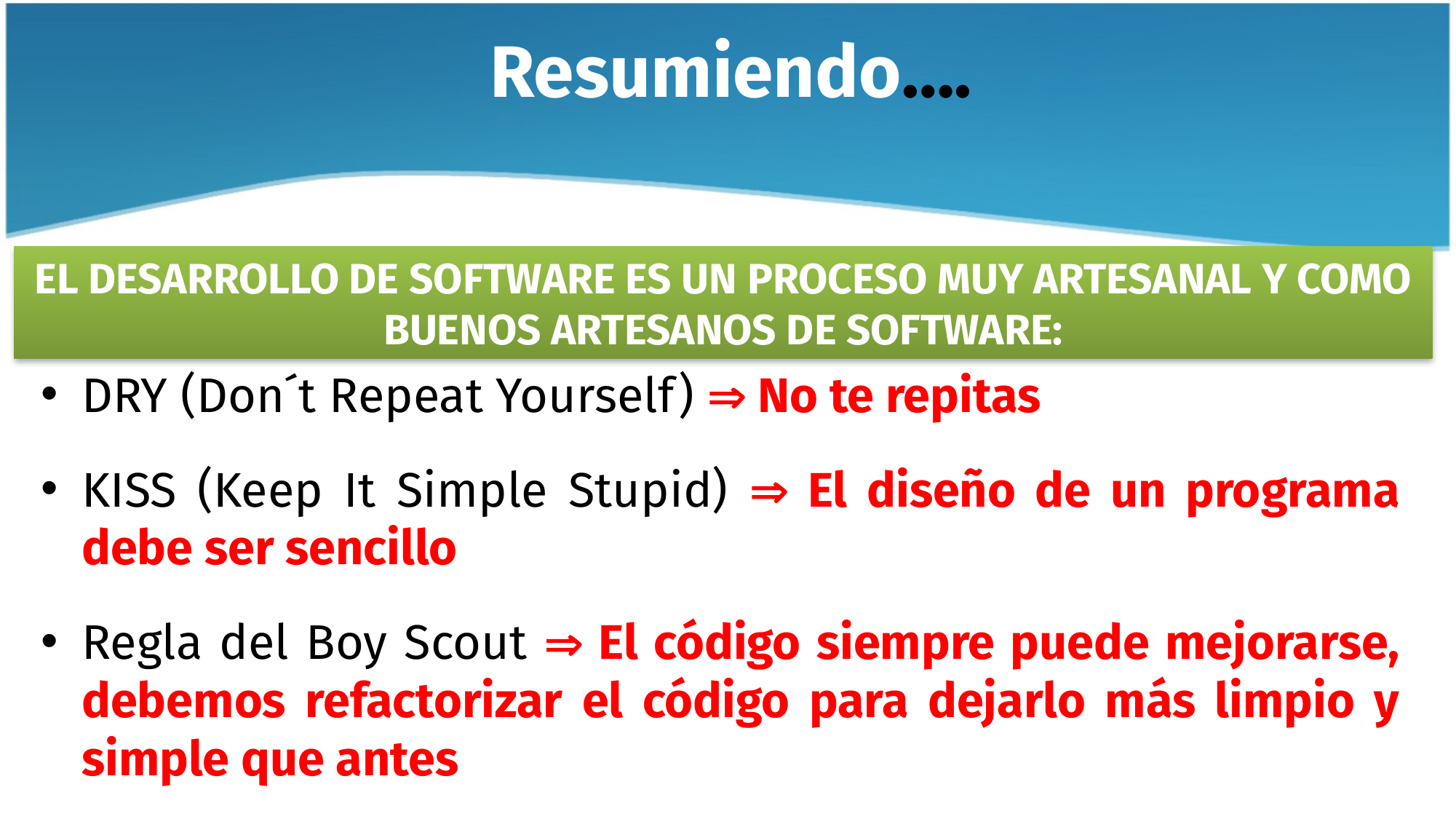

# Resumiendo….
EL DESARROLLO DE SOFTWARE ES UN PROCESO MUY ARTESANAL Y COMO BUENOS ARTESANOS DE SOFTWARE:
DRY (Don´t Repeat Yourself) ⇒ No te repitas
KISS (Keep It Simple Stupid) ⇒ El diseño de un programa debe ser sencillo
Regla del Boy Scout ⇒ El código siempre puede mejorarse, debemos refactorizar el código para dejarlo más limpio y simple que antes